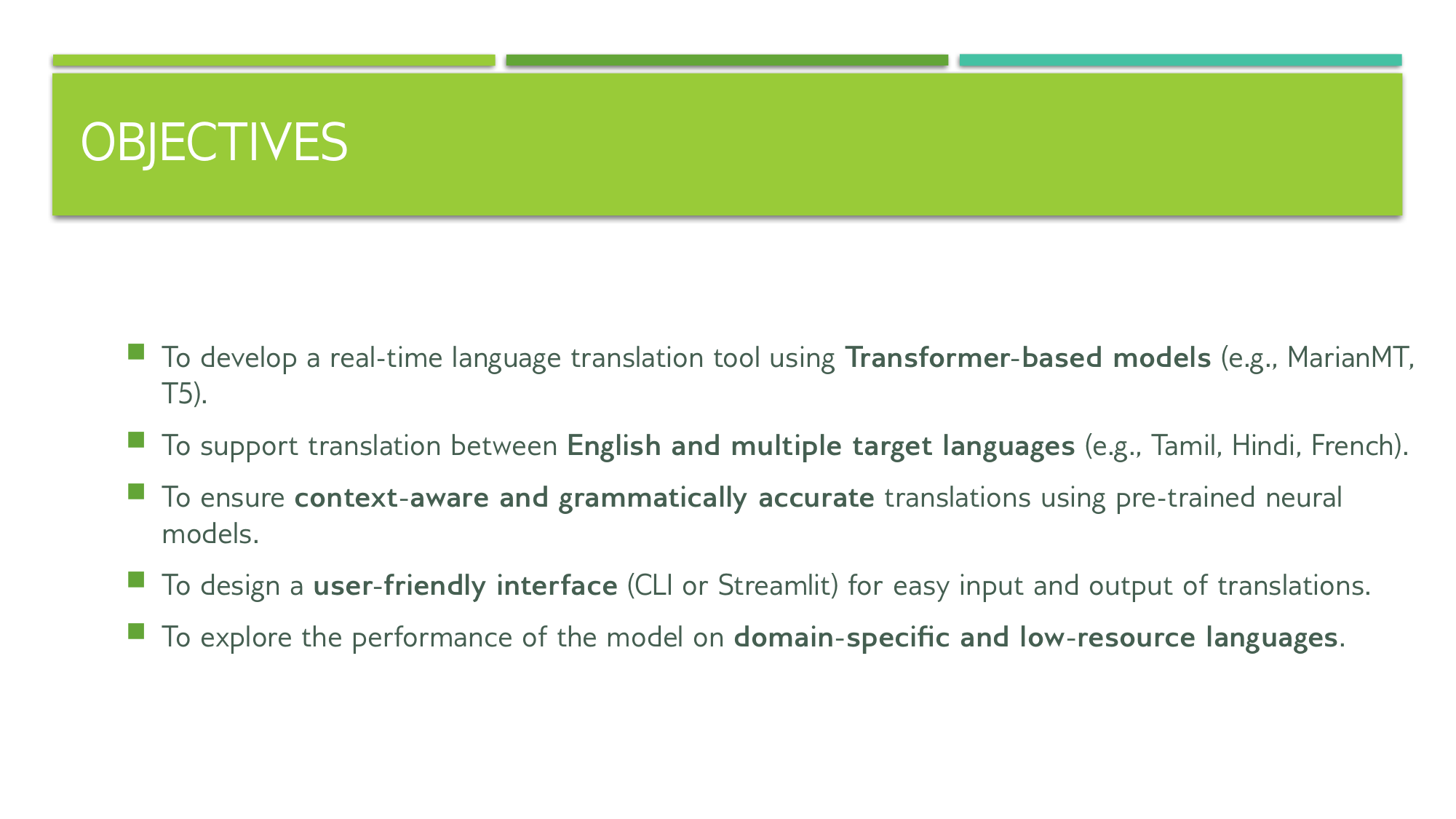

# Objectives
To develop a real-time language translation tool using Transformer-based models (e.g., MarianMT, T5).
To support translation between English and multiple target languages (e.g., Tamil, Hindi, French).
To ensure context-aware and grammatically accurate translations using pre-trained neural models.
To design a user-friendly interface (CLI or Streamlit) for easy input and output of translations.
To explore the performance of the model on domain-specific and low-resource languages.